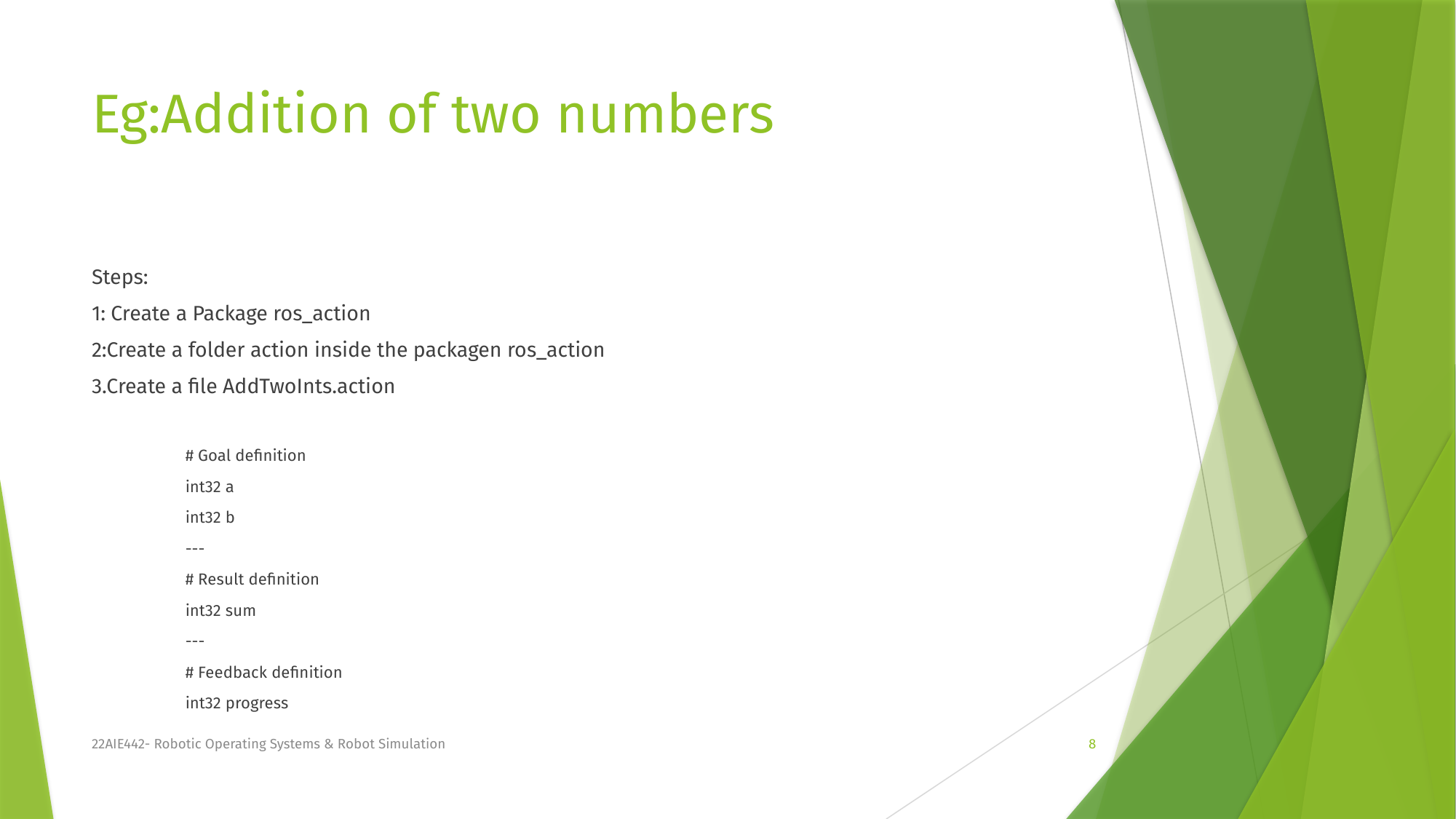

# Eg:Addition of two numbers
Steps:
1: Create a Package ros_action
2:Create a folder action inside the packagen ros_action
3.Create a file AddTwoInts.action

# Goal definition
int32 a
int32 b
---
# Result definition
int32 sum
---
# Feedback definition
int32 progress

22AIE442- Robotic Operating Systems & Robot Simulation
8